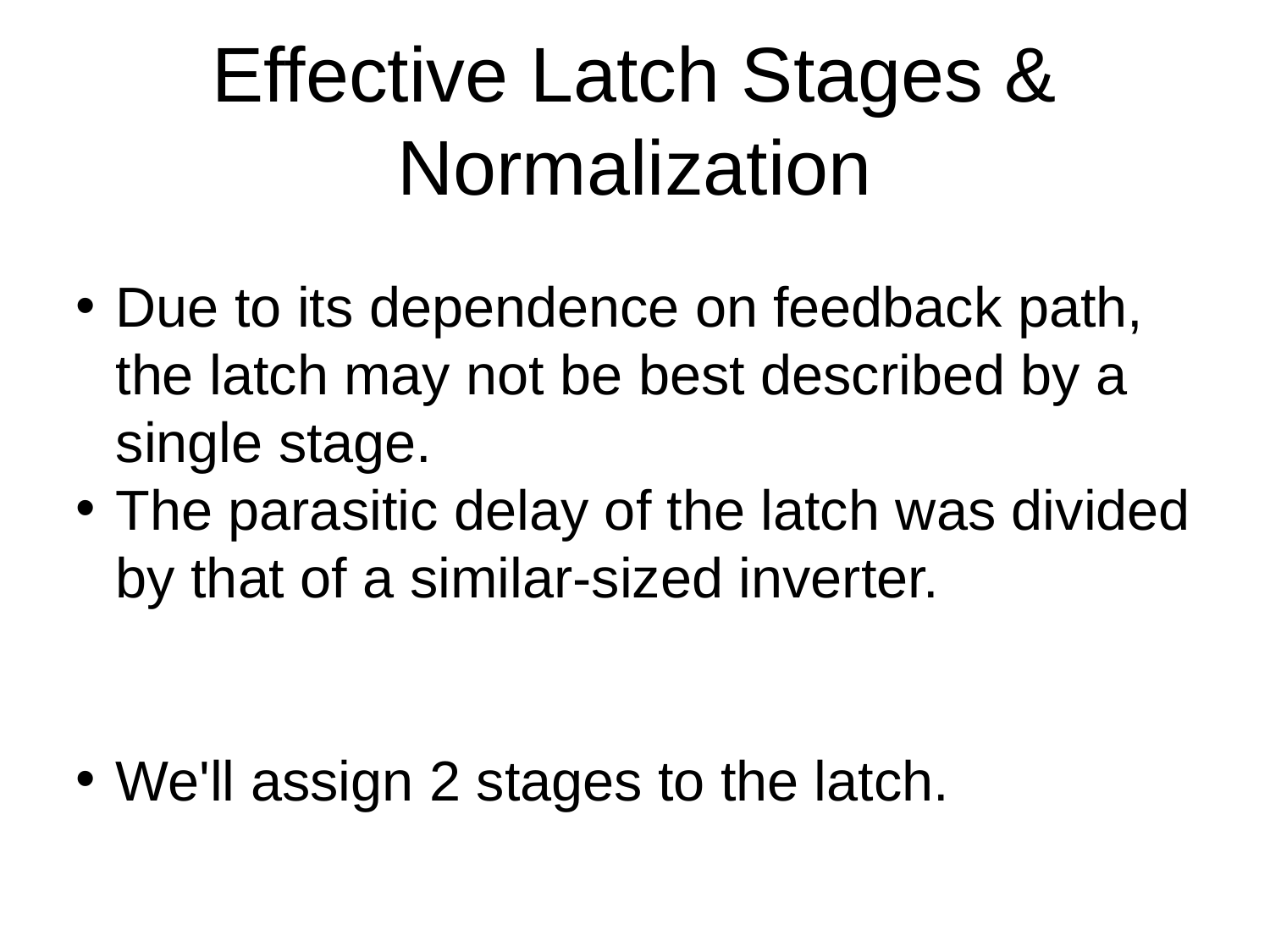

# Effective Latch Stages & Normalization
Due to its dependence on feedback path, the latch may not be best described by a single stage.
The parasitic delay of the latch was divided by that of a similar-sized inverter.

We'll assign 2 stages to the latch.